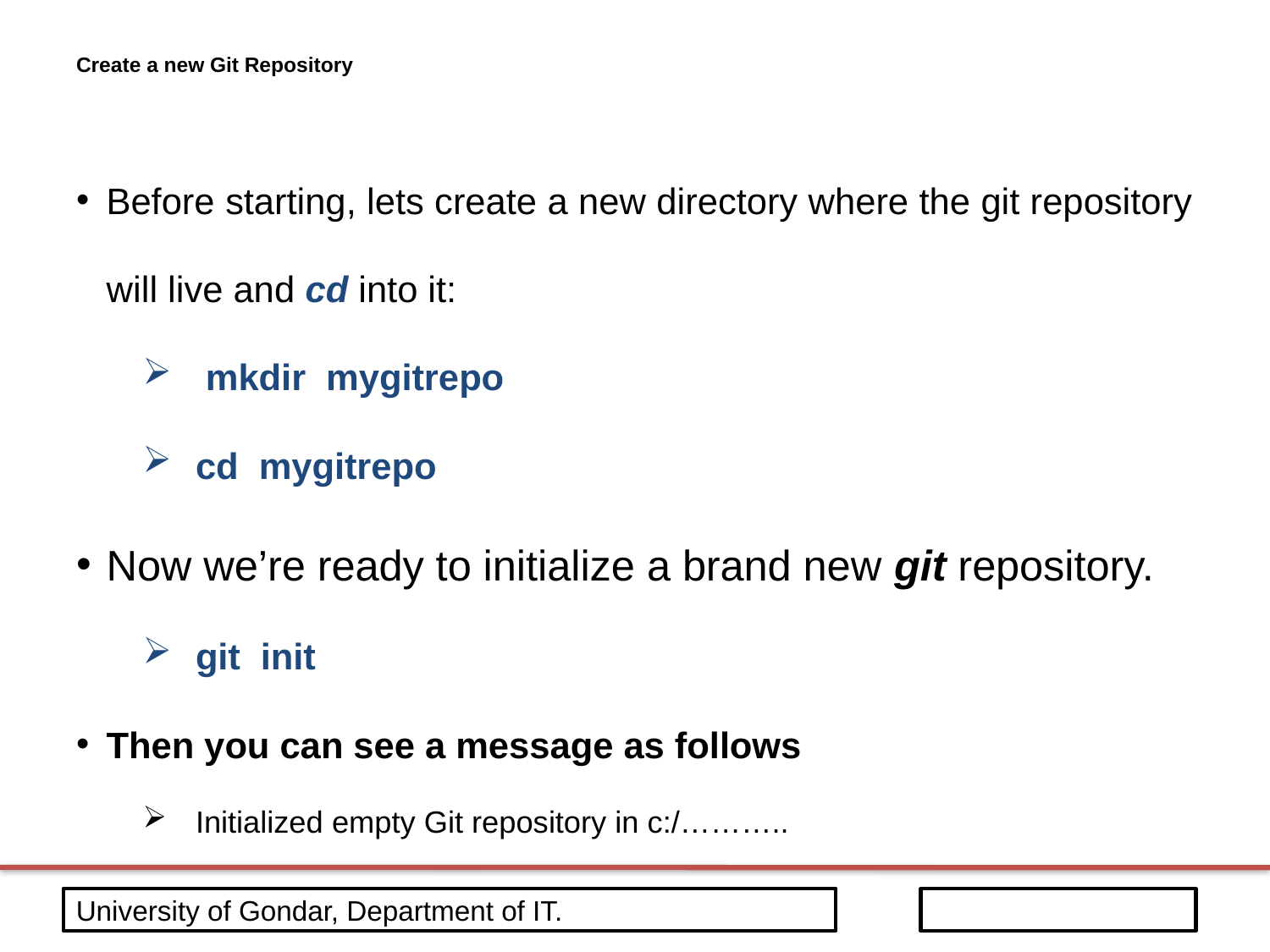

# Create a new Git Repository
Before starting, lets create a new directory where the git repository will live and cd into it:
 mkdir  mygitrepo
cd  mygitrepo
Now we’re ready to initialize a brand new git repository.
git  init
Then you can see a message as follows
Initialized empty Git repository in c:/………..